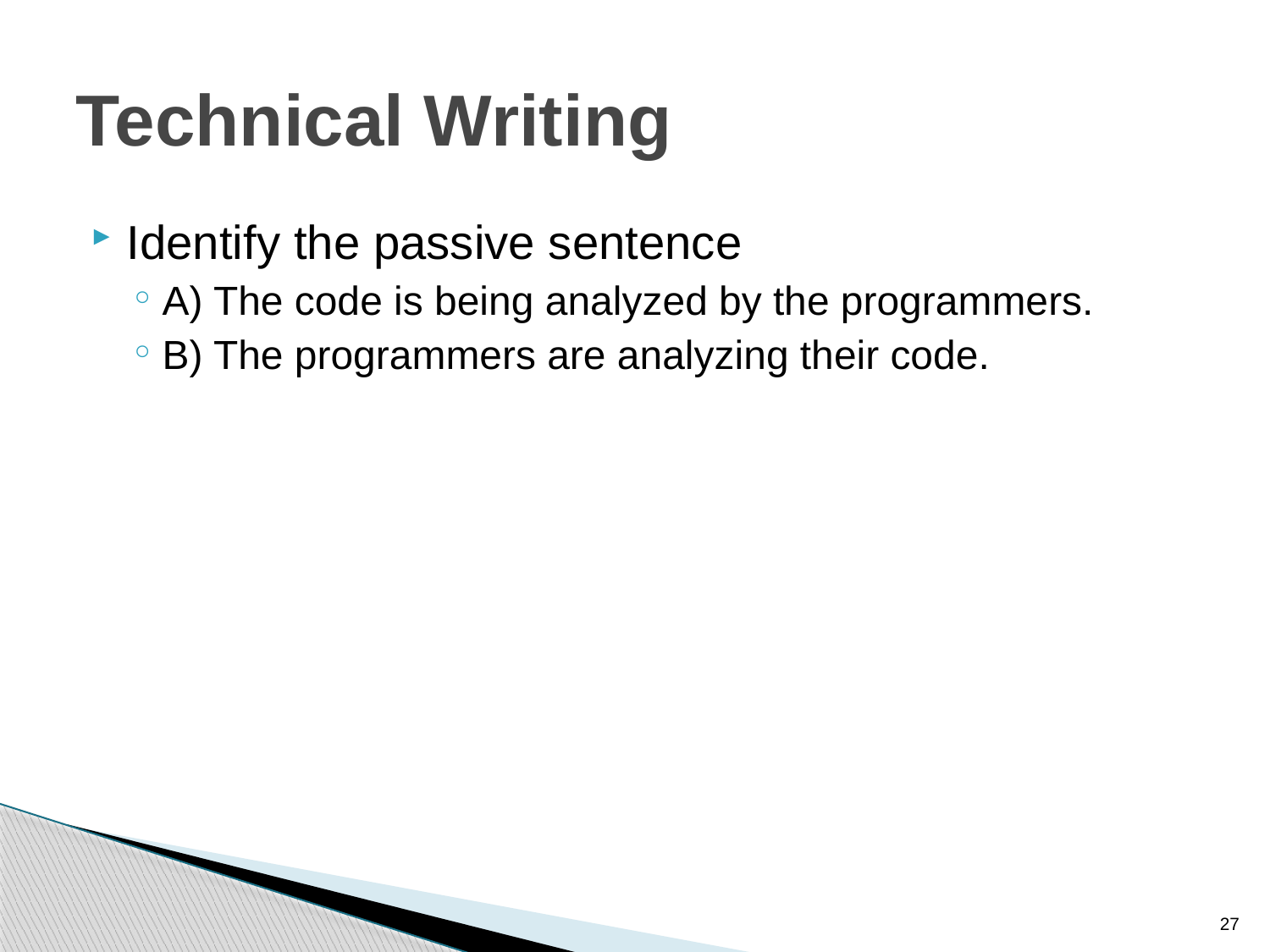

# Technical Writing
Identify the passive sentence
A) The code is being analyzed by the programmers.
B) The programmers are analyzing their code.

27